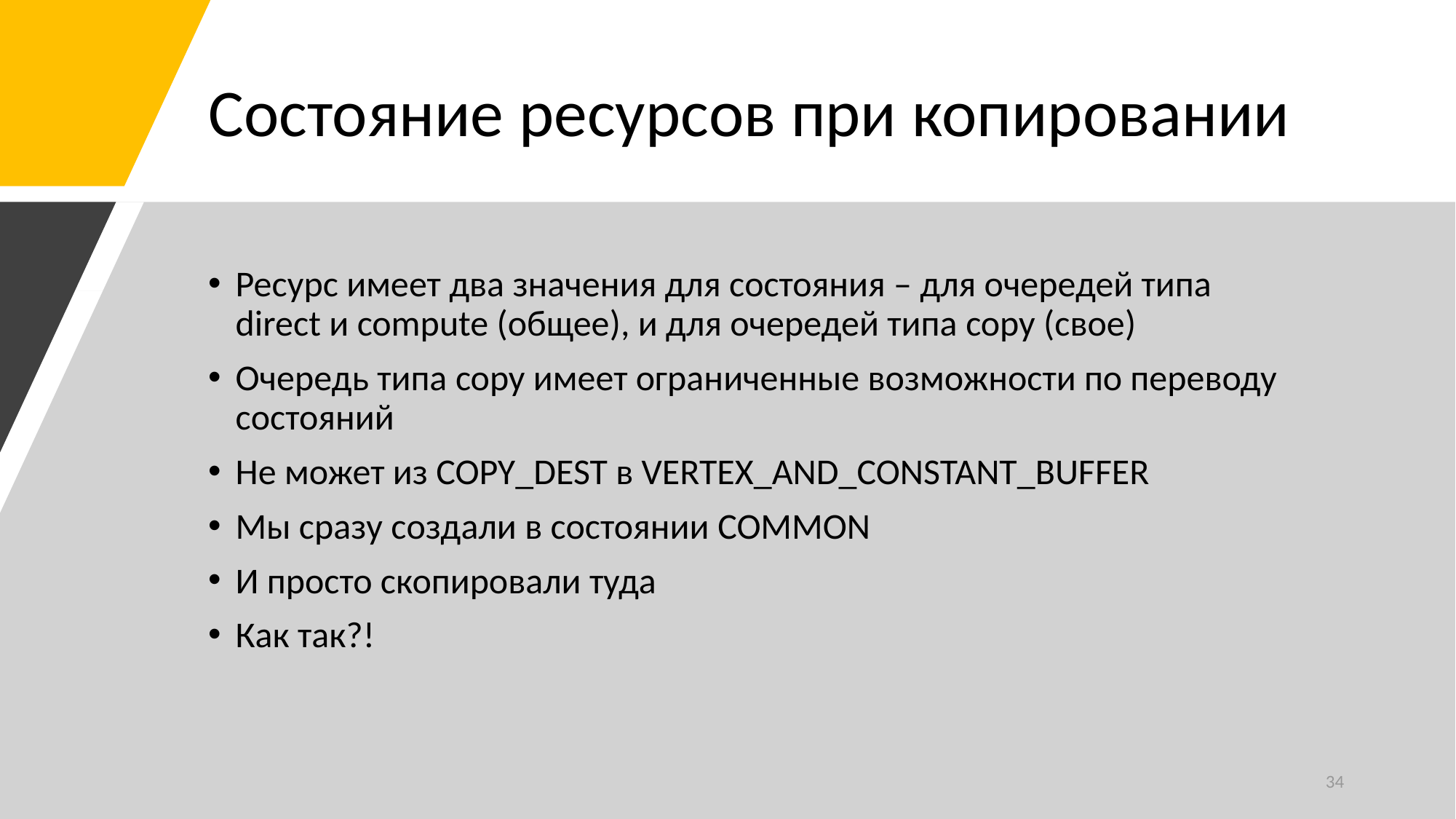

# Состояние ресурсов при копировании

Ресурс имеет два значения для состояния – для очередей типа direct и compute (общее), и для очередей типа copy (свое)
Очередь типа copy имеет ограниченные возможности по переводу состояний
Не может из COPY_DEST в VERTEX_AND_CONSTANT_BUFFER
Мы сразу создали в состоянии COMMON
И просто скопировали туда
Как так?!

34